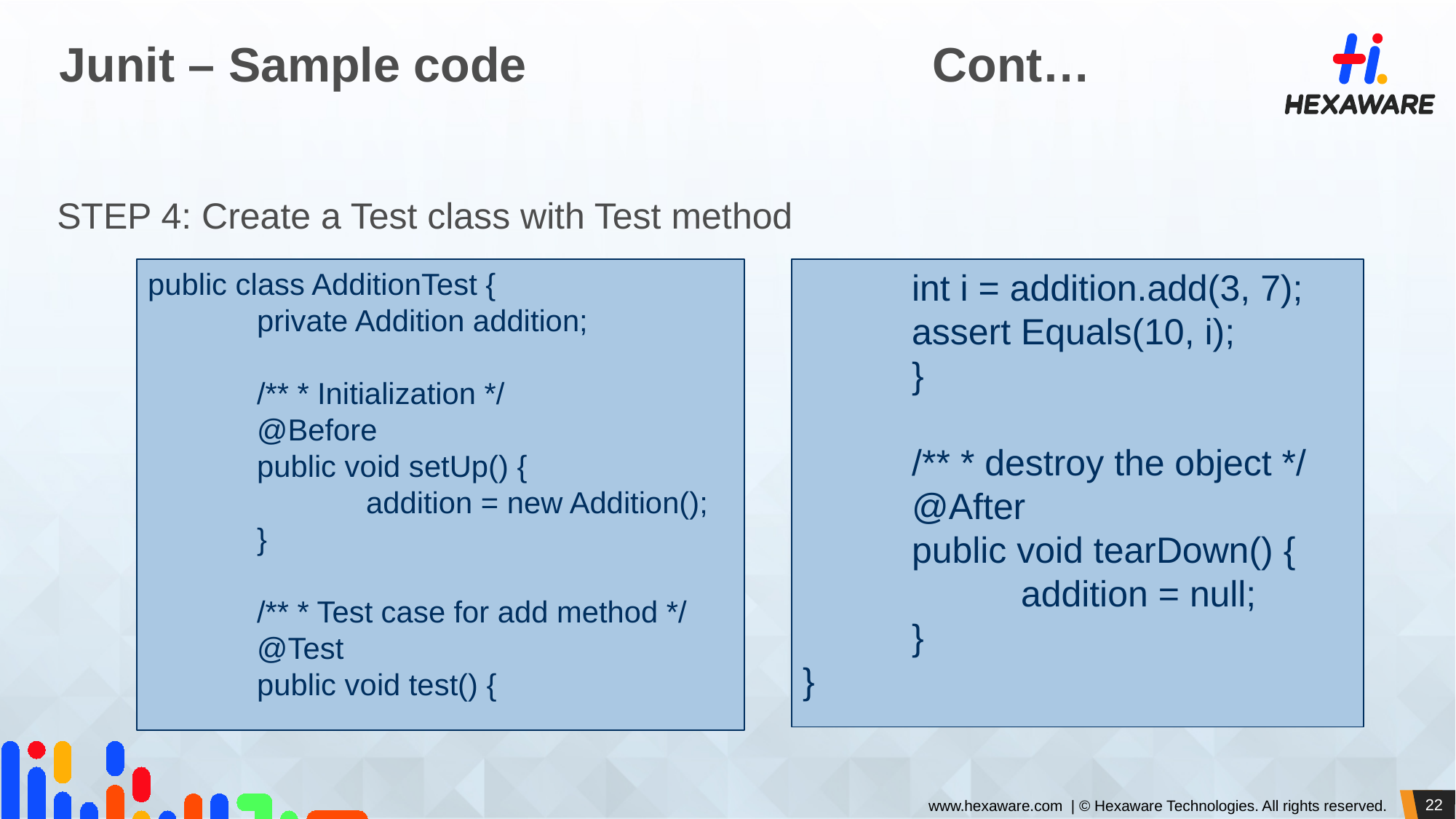

# Junit – Sample code				Cont…
STEP 4: Create a Test class with Test method

public class AdditionTest {
	private Addition addition;

	/** * Initialization */
	@Before
	public void setUp() {
		addition = new Addition();
	}

	/** * Test case for add method */
	@Test
	public void test() {

	int i = addition.add(3, 7);
	assert	Equals(10, i);
	}

	/** * destroy the object */
	@After
	public void tearDown() {
		addition = null;
	}
}